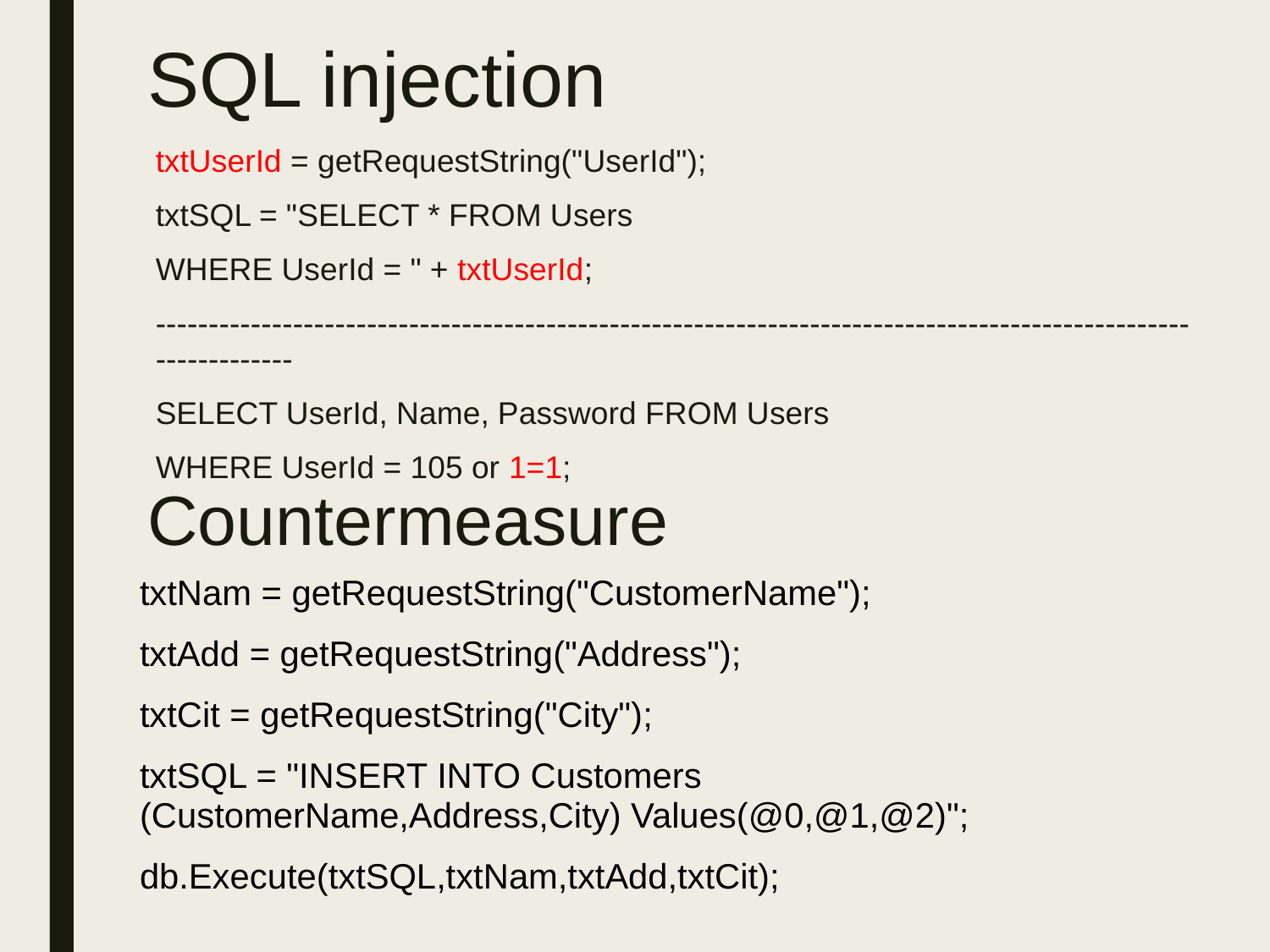

# SQL injection
txtUserId = getRequestString("UserId");
txtSQL = "SELECT * FROM Users
WHERE UserId = " + txtUserId;
---------------------------------------------------------------------------------------------------------------
SELECT UserId, Name, Password FROM Users
WHERE UserId = 105 or 1=1;

Countermeasure
txtNam = getRequestString("CustomerName");
txtAdd = getRequestString("Address");
txtCit = getRequestString("City");
txtSQL = "INSERT INTO Customers (CustomerName,Address,City) Values(@0,@1,@2)";
db.Execute(txtSQL,txtNam,txtAdd,txtCit);